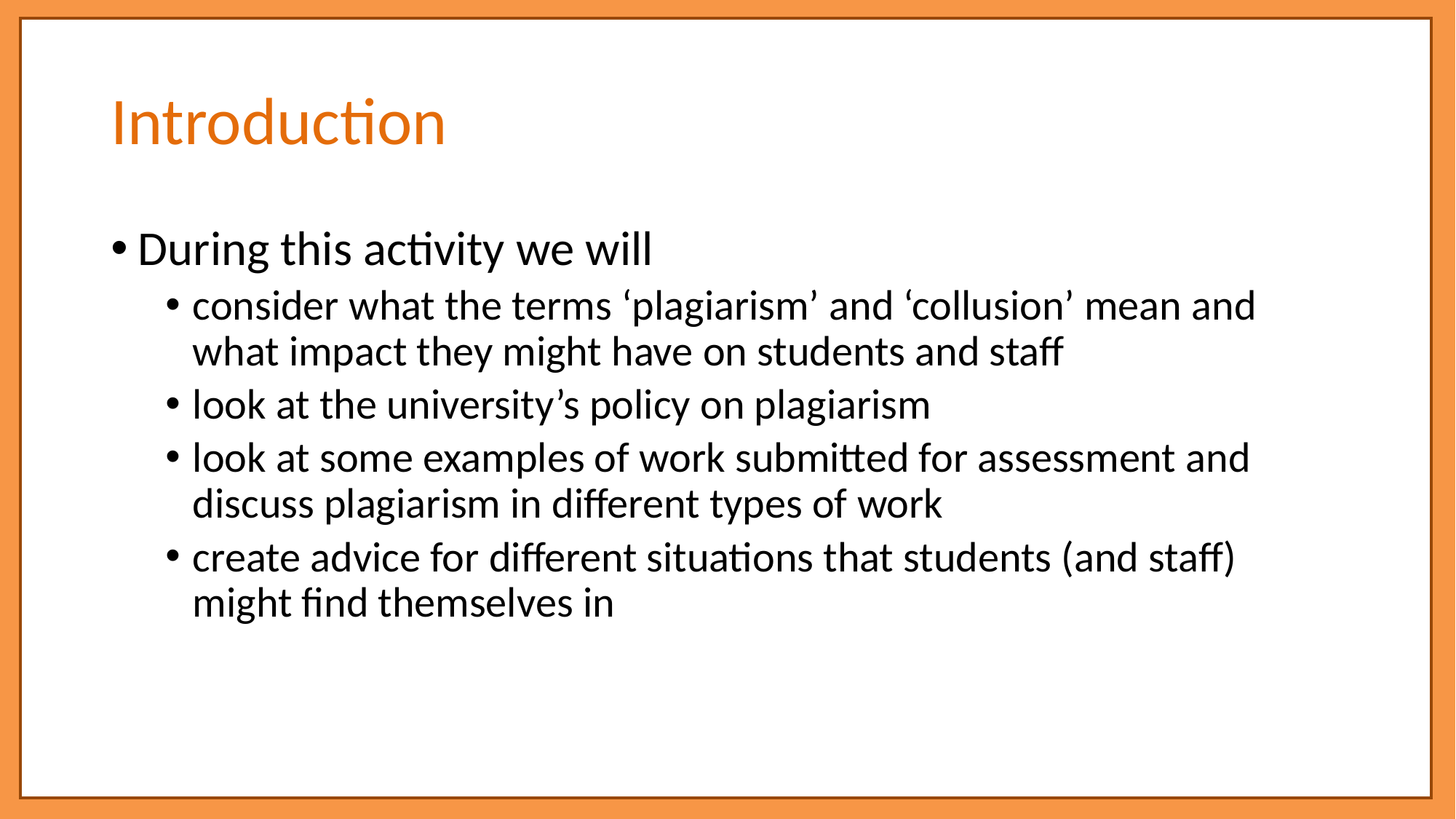

# Introduction
During this activity we will
consider what the terms ‘plagiarism’ and ‘collusion’ mean and what impact they might have on students and staff
look at the university’s policy on plagiarism
look at some examples of work submitted for assessment and discuss plagiarism in different types of work
create advice for different situations that students (and staff) might find themselves in